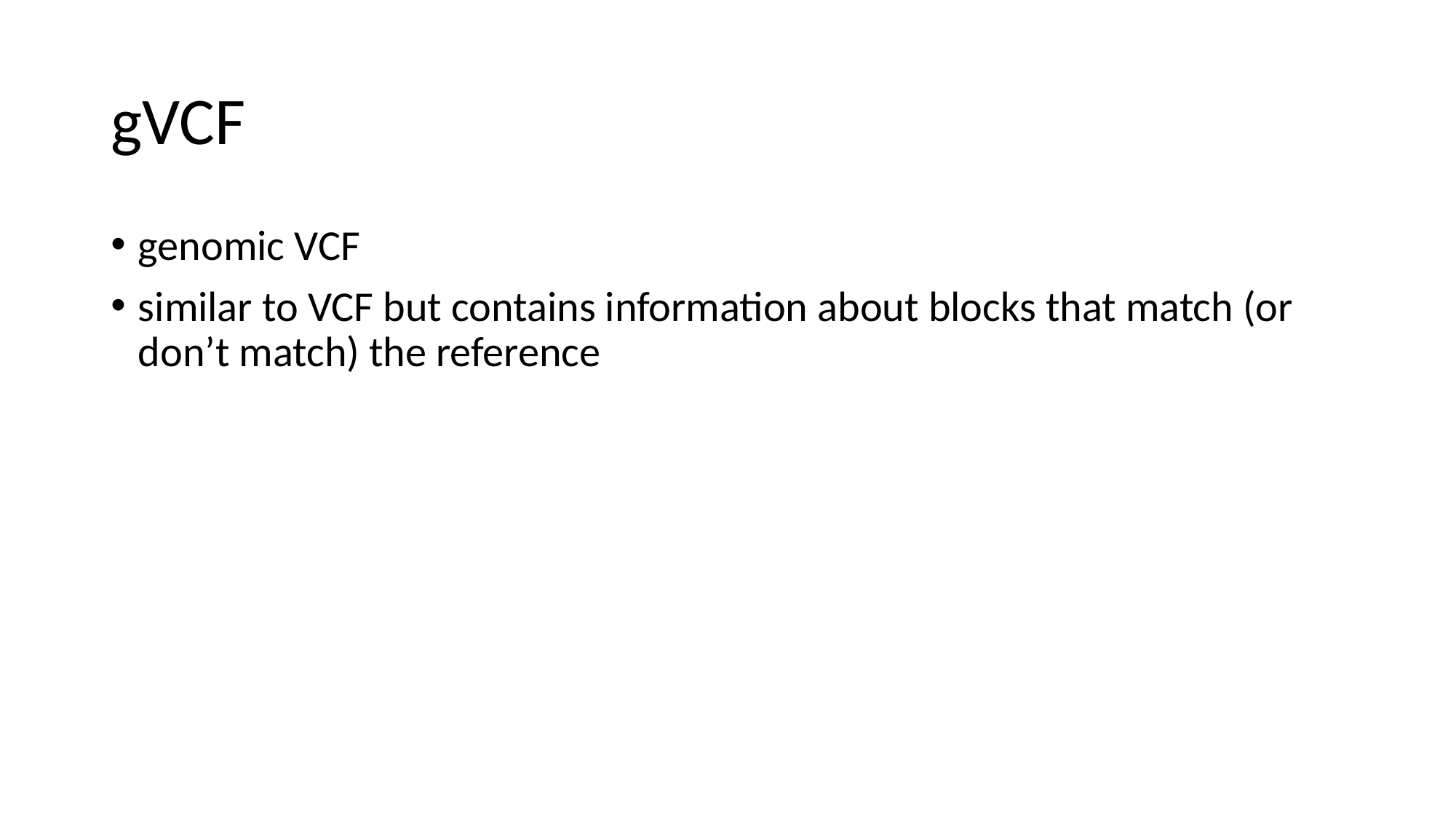

# gVCF
genomic VCF
similar to VCF but contains information about blocks that match (or don’t match) the reference